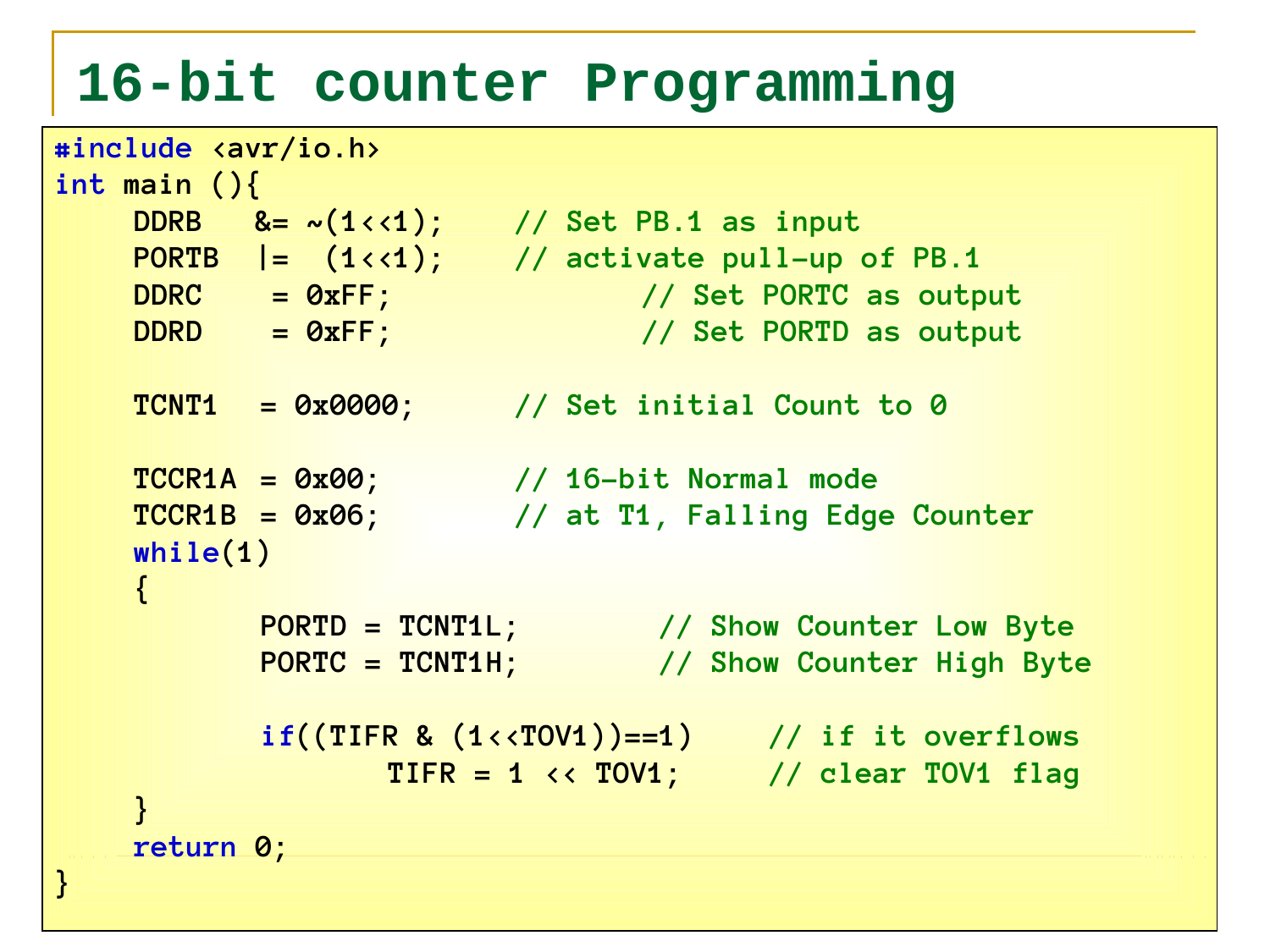

# 16-bit counter Programming
#include <avr/io.h>
int main (){
	DDRB   &= ~(1<<1);	// Set PB.1 as input
	PORTB  |=  (1<<1);	// activate pull-up of PB.1
	DDRC    = 0xFF;	 	// Set PORTC as output
	DDRD    = 0xFF;	 	// Set PORTD as output

	TCNT1	= 0x0000;	// Set initial Count to 0

	TCCR1A	= 0x00;		// 16-bit Normal mode
	TCCR1B	= 0x06;		// at T1, Falling Edge Counter
	while(1)
	{
		PORTD = TCNT1L;	 // Show Counter Low Byte
		PORTC = TCNT1H;	 // Show Counter High Byte

		if((TIFR & (1<<TOV1))==1)	// if it overflows
 			TIFR = 1 << TOV1;	// clear TOV1 flag
	}
	return 0;
}